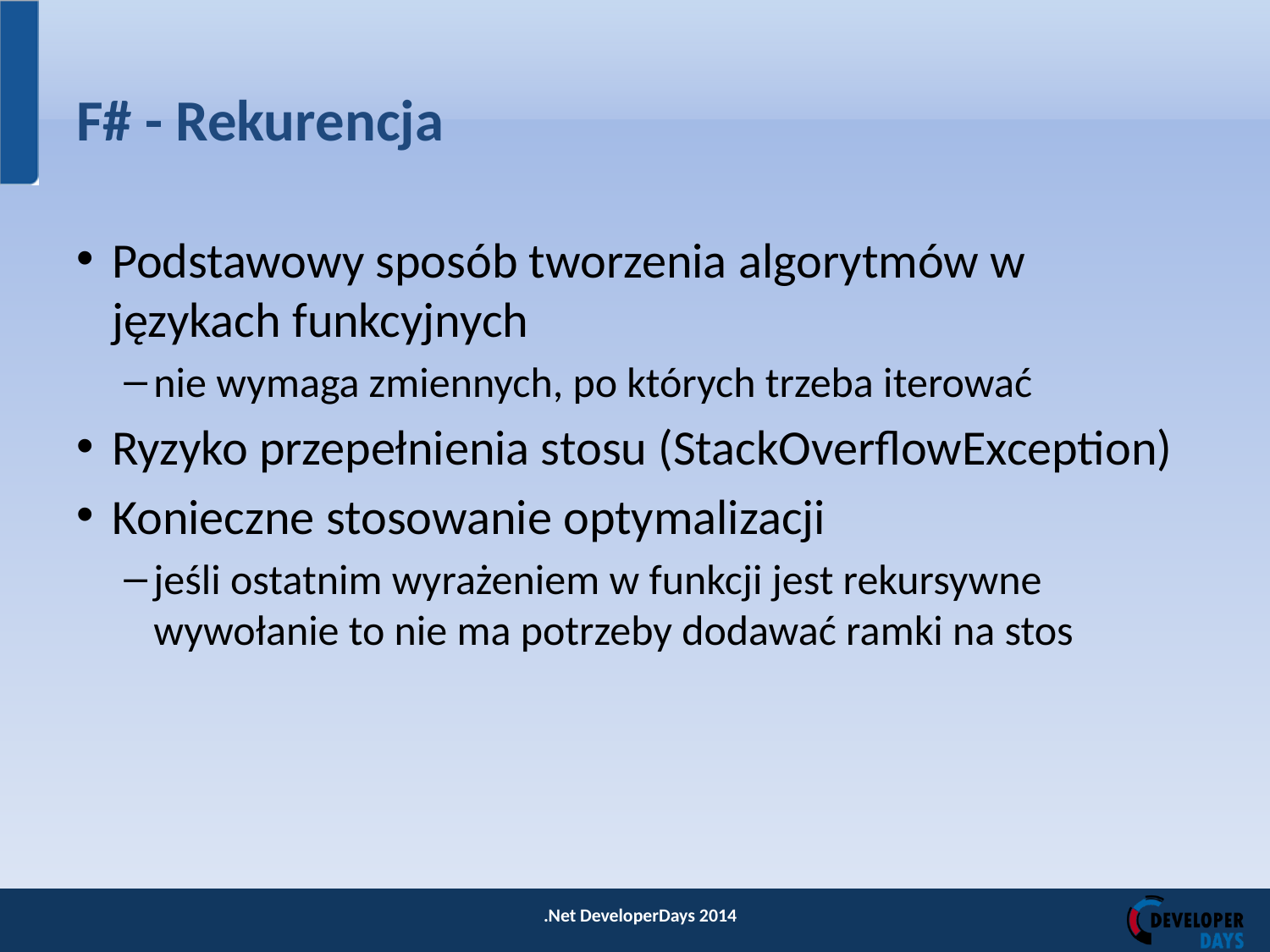

# F# - Rekurencja
Podstawowy sposób tworzenia algorytmów w językach funkcyjnych
nie wymaga zmiennych, po których trzeba iterować
Ryzyko przepełnienia stosu (StackOverflowException)
Konieczne stosowanie optymalizacji
jeśli ostatnim wyrażeniem w funkcji jest rekursywne wywołanie to nie ma potrzeby dodawać ramki na stos

.Net DeveloperDays 2014